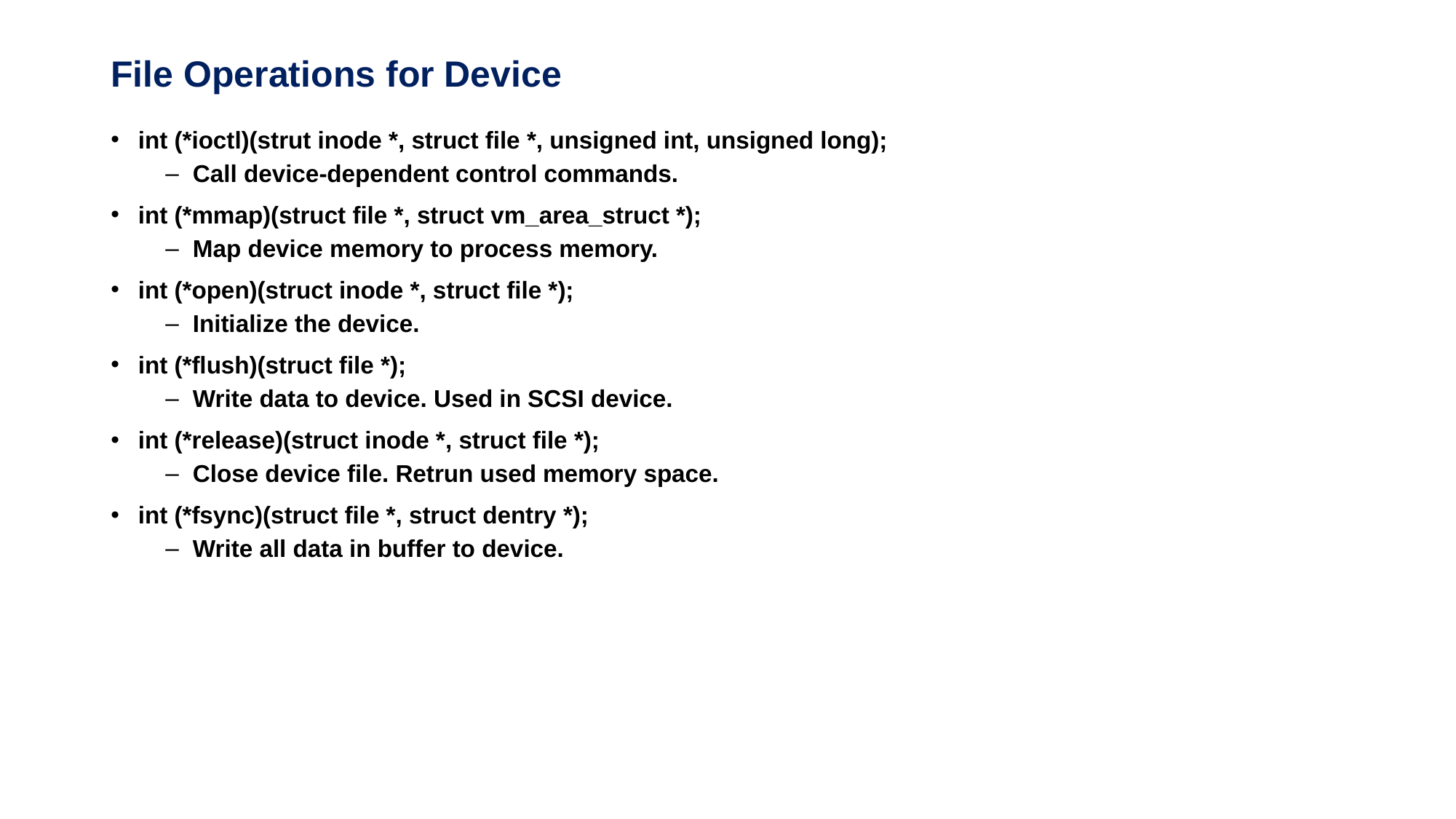

# File Operations for Device
int (*ioctl)(strut inode *, struct file *, unsigned int, unsigned long);
Call device-dependent control commands.
int (*mmap)(struct file *, struct vm_area_struct *);
Map device memory to process memory.
int (*open)(struct inode *, struct file *);
Initialize the device.
int (*flush)(struct file *);
Write data to device. Used in SCSI device.
int (*release)(struct inode *, struct file *);
Close device file. Retrun used memory space.
int (*fsync)(struct file *, struct dentry *);
Write all data in buffer to device.